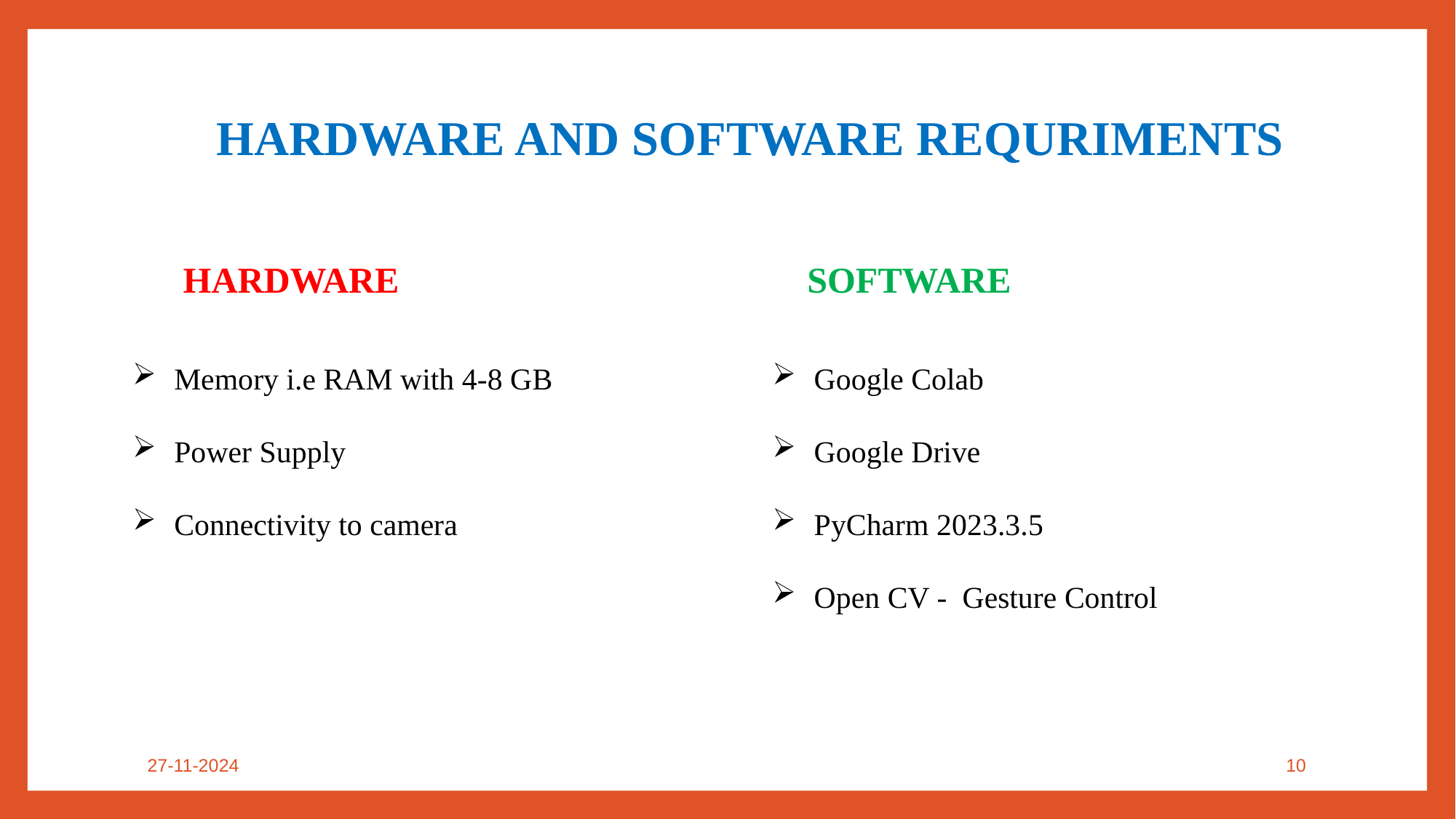

HARDWARE AND SOFTWARE REQURIMENTS
HARDWARE
SOFTWARE
 Memory i.e RAM with 4-8 GB

 Power Supply

 Connectivity to camera
 Google Colab

 Google Drive

 PyCharm 2023.3.5

 Open CV -  Gesture Control

27-11-2024
10